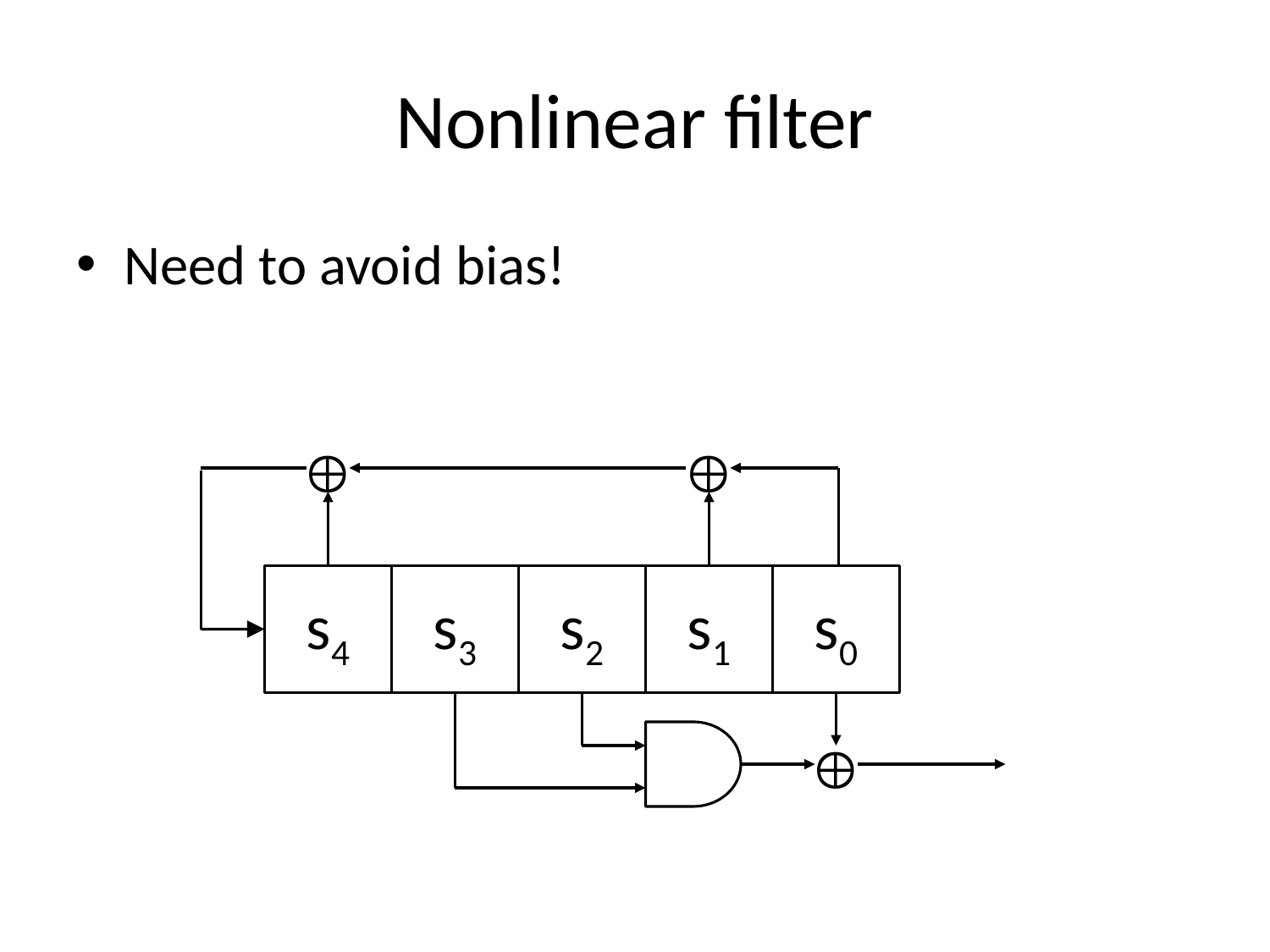

# Nonlinear filter
Need to avoid bias!
⊕
⊕
s4
s3
s2
s1
s0
⊕